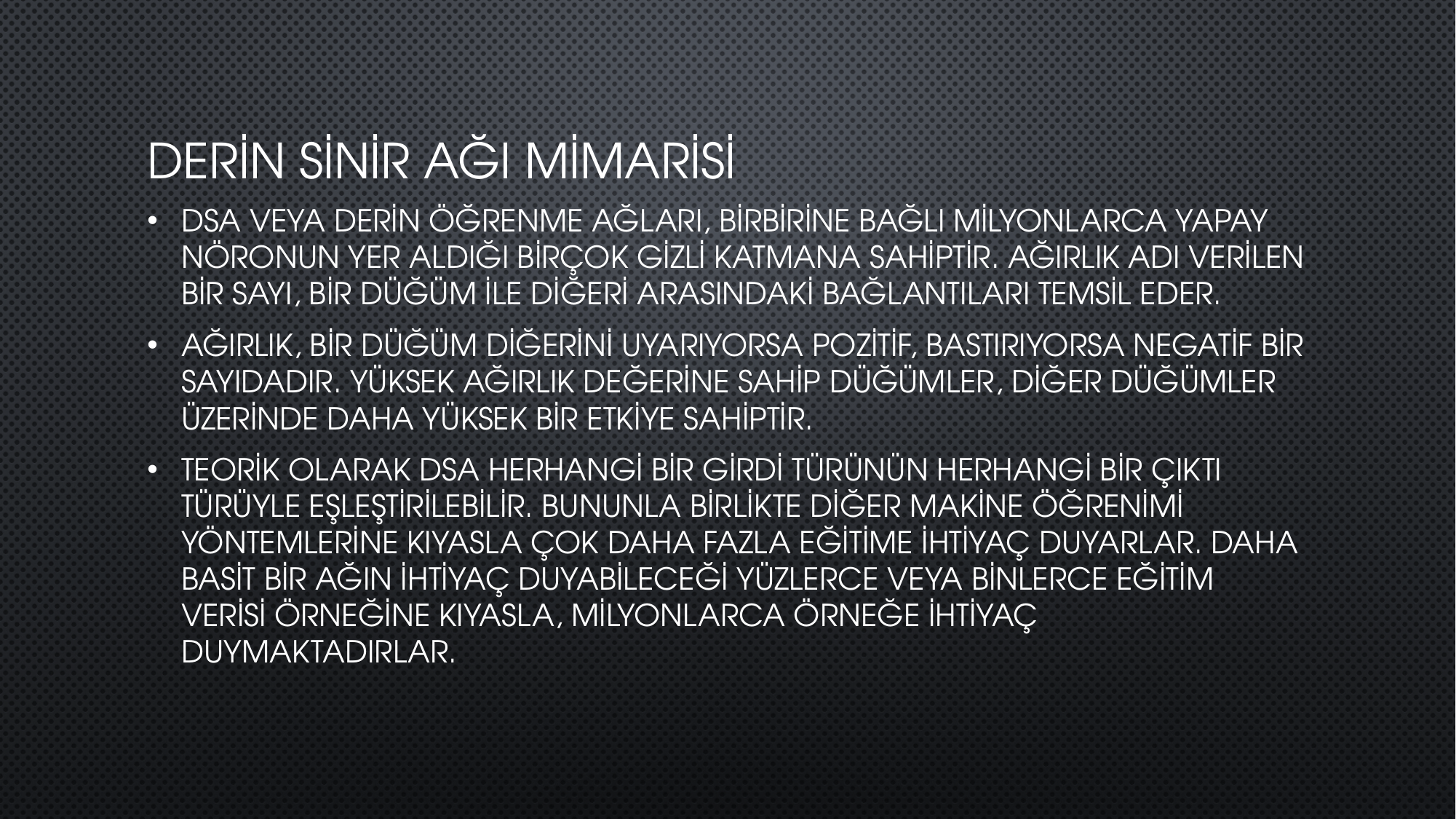

# Derin Sinir Ağı Mimarisi
DSA veya Derin Öğrenme Ağları, birbirine bağlı milyonlarca yapay nöronun yer aldığı birçok gizli katmana sahiptir. Ağırlık adı verilen bir sayı, bir düğüm ile diğeri arasındaki bağlantıları temsil eder.
Ağırlık, bir düğüm diğerini uyarıyorsa pozitif, bastırıyorsa negatif bir sayıdadır. Yüksek ağırlık değerine sahip düğümler, diğer düğümler üzerinde daha yüksek bir etkiye sahiptir.
Teorik olarak DSA herhangi bir girdi türünün herhangi bir çıktı türüyle eşleştirilebilir. Bununla birlikte diğer makine öğrenimi yöntemlerine kıyasla çok daha fazla eğitime ihtiyaç duyarlar. Daha basit bir ağın ihtiyaç duyabileceği yüzlerce veya binlerce eğitim verisi örneğine kıyasla, milyonlarca örneğe ihtiyaç duymaktadırlar.